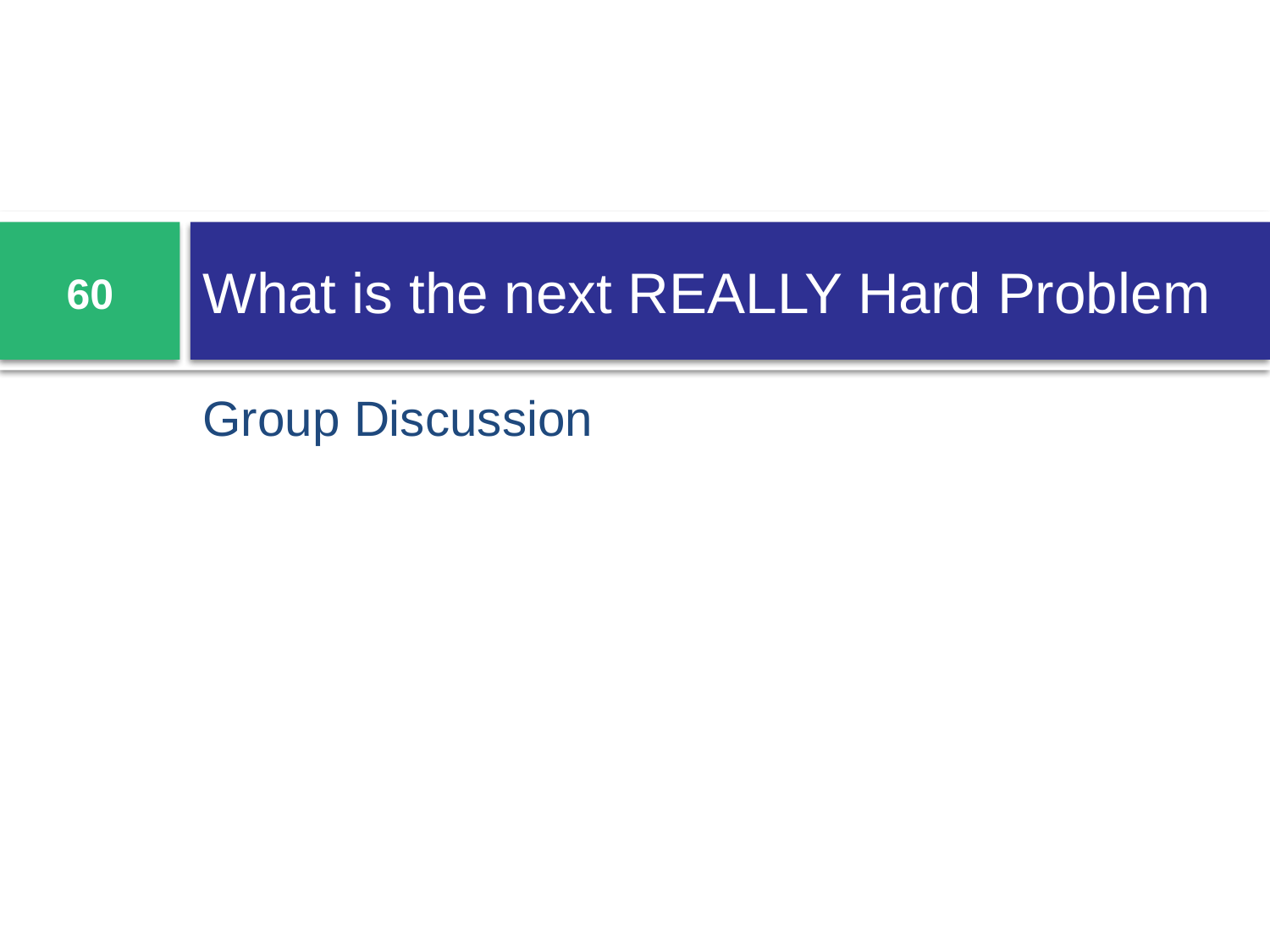

# What is the next REALLY Hard Problem
60
Group Discussion